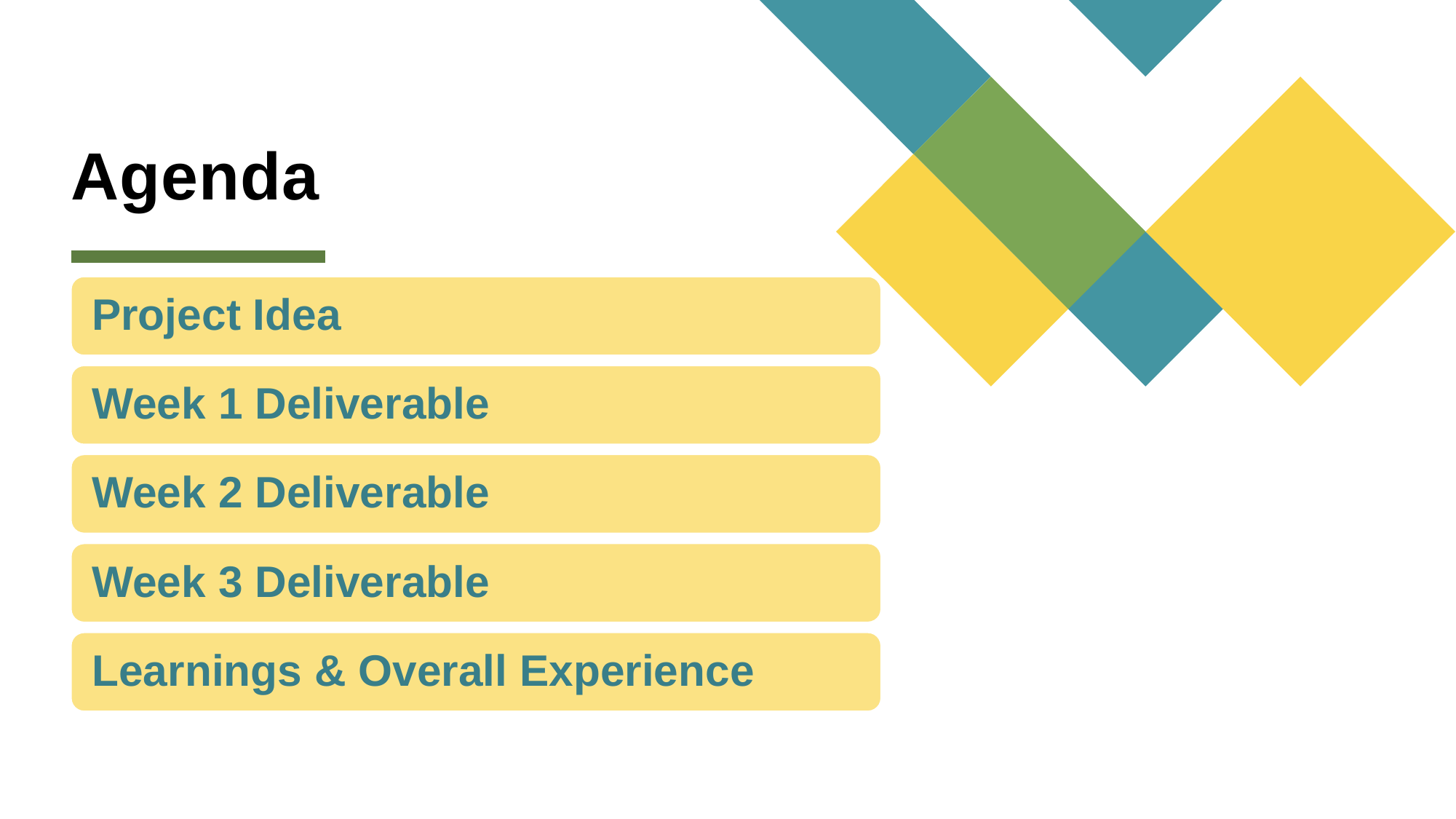

# Agenda
Project Idea
Week 1 Deliverable
Week 2 Deliverable
Week 3 Deliverable
Learnings & Overall Experience